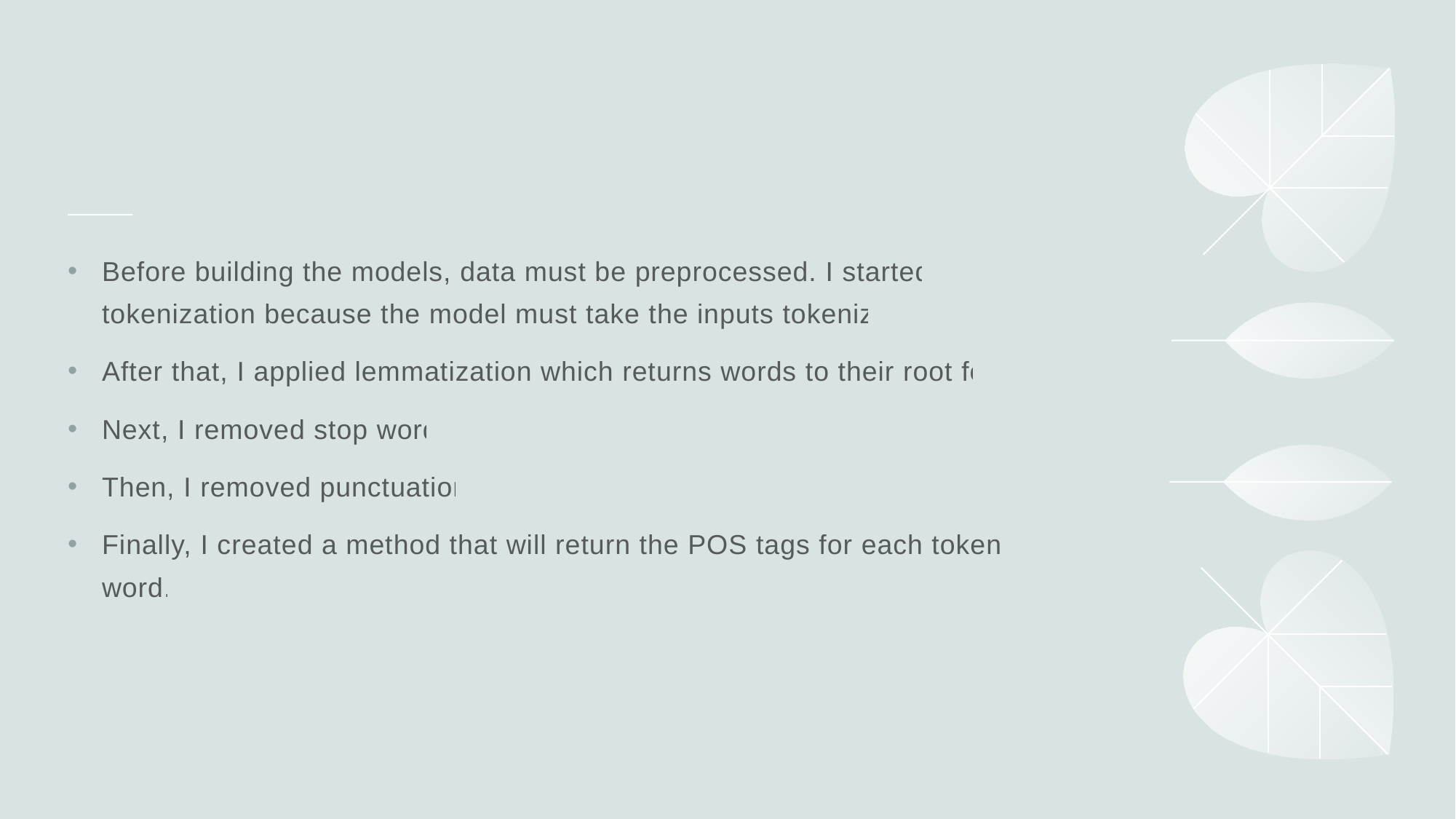

#
Before building the models, data must be preprocessed. I started by tokenization because the model must take the inputs tokenized.
After that, I applied lemmatization which returns words to their root form.
Next, I removed stop word.
Then, I removed punctuation.
Finally, I created a method that will return the POS tags for each tokenized word.